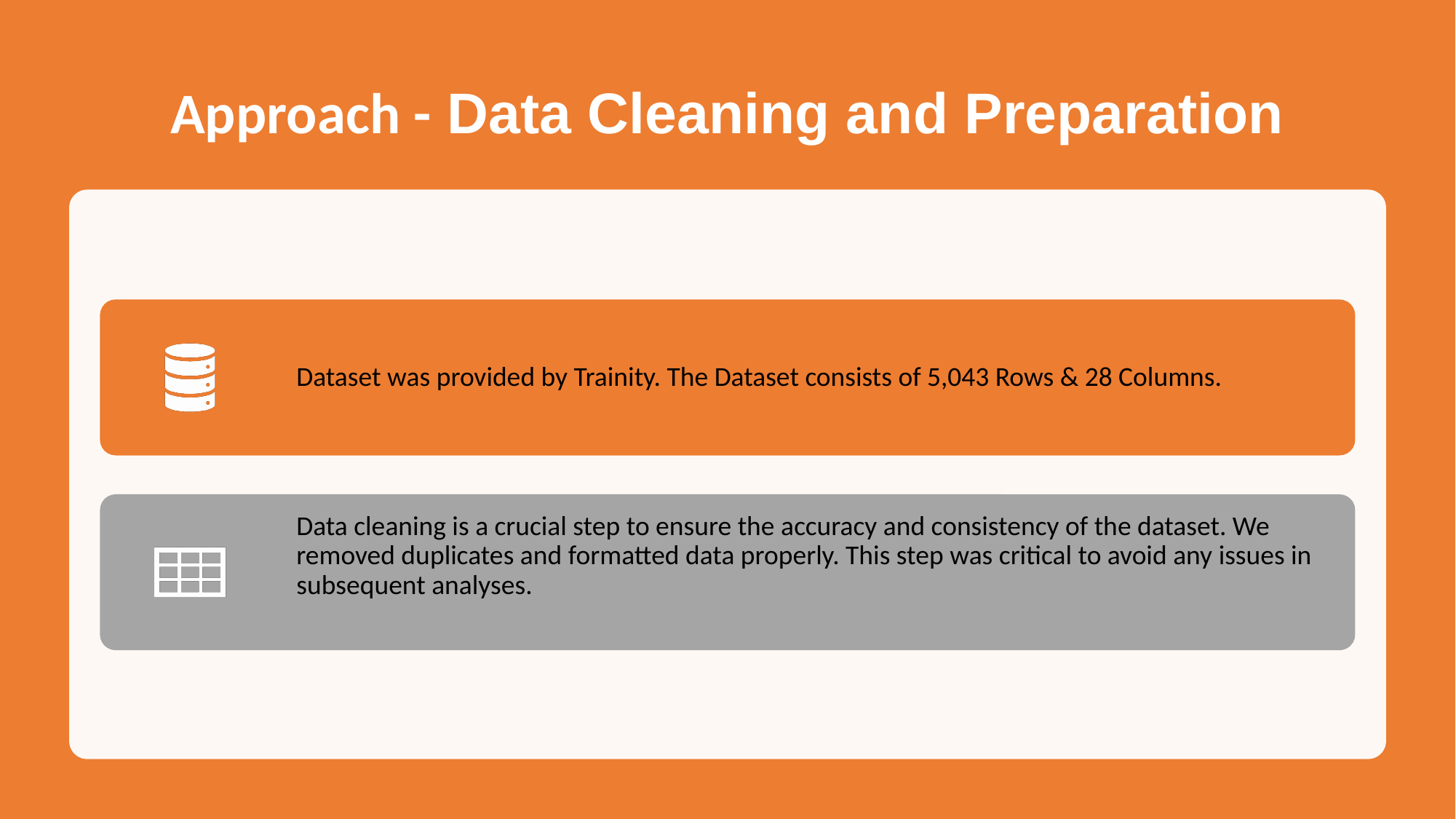

# Approach - Data Cleaning and Preparation

Dataset was provided by Trainity. The Dataset consists of 5,043 Rows & 28 Columns.

Data cleaning is a crucial step to ensure the accuracy and consistency of the dataset. We removed duplicates and formatted data properly. This step was critical to avoid any issues in subsequent analyses.